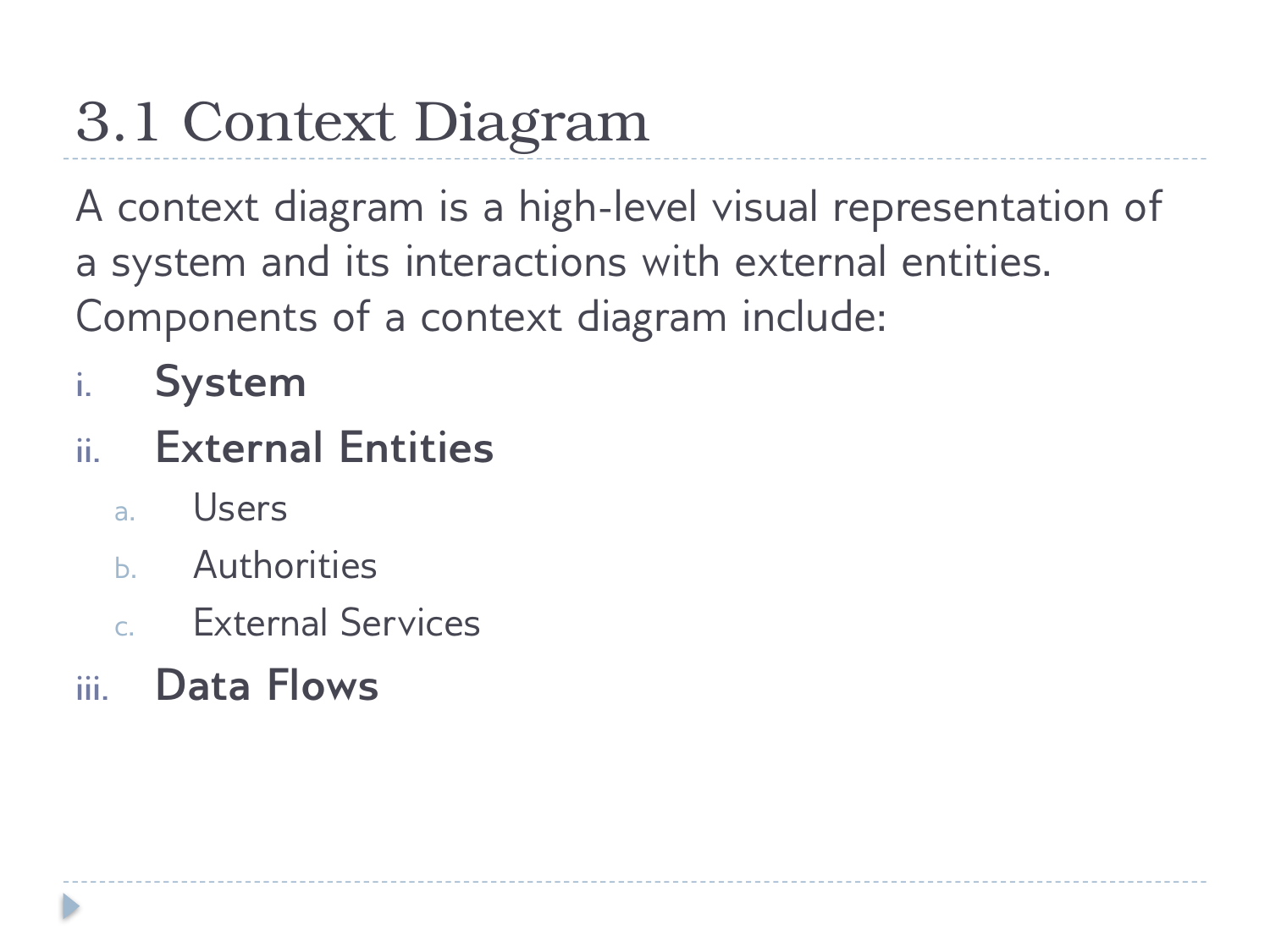

# 3.1 Context Diagram
A context diagram is a high-level visual representation of a system and its interactions with external entities. Components of a context diagram include:
System
External Entities
Users
Authorities
External Services
Data Flows